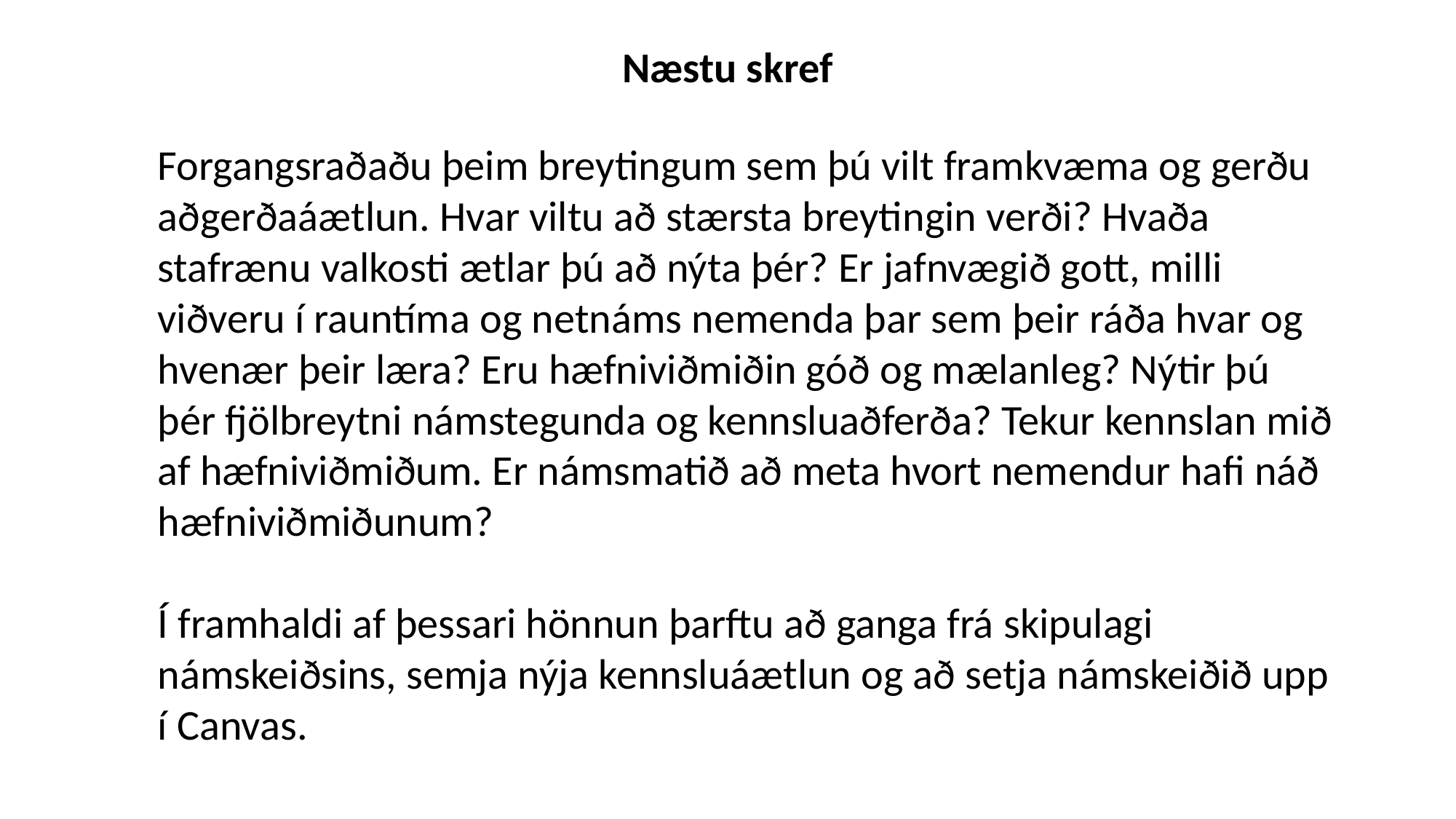

Næstu skref
Forgangsraðaðu þeim breytingum sem þú vilt framkvæma og gerðu aðgerðaáætlun. Hvar viltu að stærsta breytingin verði? Hvaða stafrænu valkosti ætlar þú að nýta þér? Er jafnvægið gott, milli viðveru í rauntíma og netnáms nemenda þar sem þeir ráða hvar og hvenær þeir læra? Eru hæfniviðmiðin góð og mælanleg? Nýtir þú þér fjölbreytni námstegunda og kennsluaðferða? Tekur kennslan mið af hæfniviðmiðum. Er námsmatið að meta hvort nemendur hafi náð hæfniviðmiðunum?

Í framhaldi af þessari hönnun þarftu að ganga frá skipulagi námskeiðsins, semja nýja kennsluáætlun og að setja námskeiðið upp í Canvas.